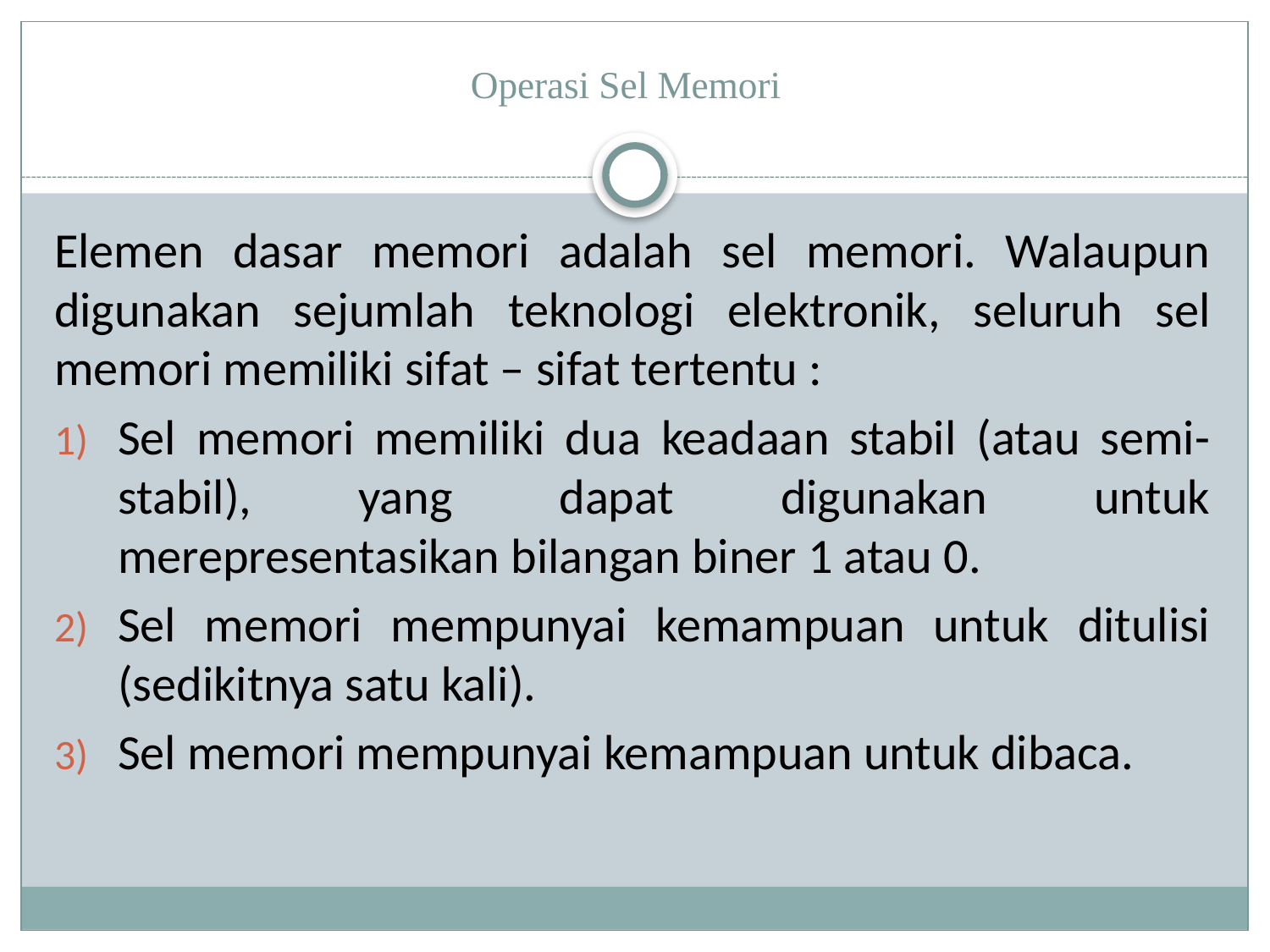

# Operasi Sel Memori
Elemen dasar memori adalah sel memori. Walaupun digunakan sejumlah teknologi elektronik, seluruh sel memori memiliki sifat – sifat tertentu :
Sel memori memiliki dua keadaan stabil (atau semi-stabil), yang dapat digunakan untuk merepresentasikan bilangan biner 1 atau 0.
Sel memori mempunyai kemampuan untuk ditulisi (sedikitnya satu kali).
Sel memori mempunyai kemampuan untuk dibaca.